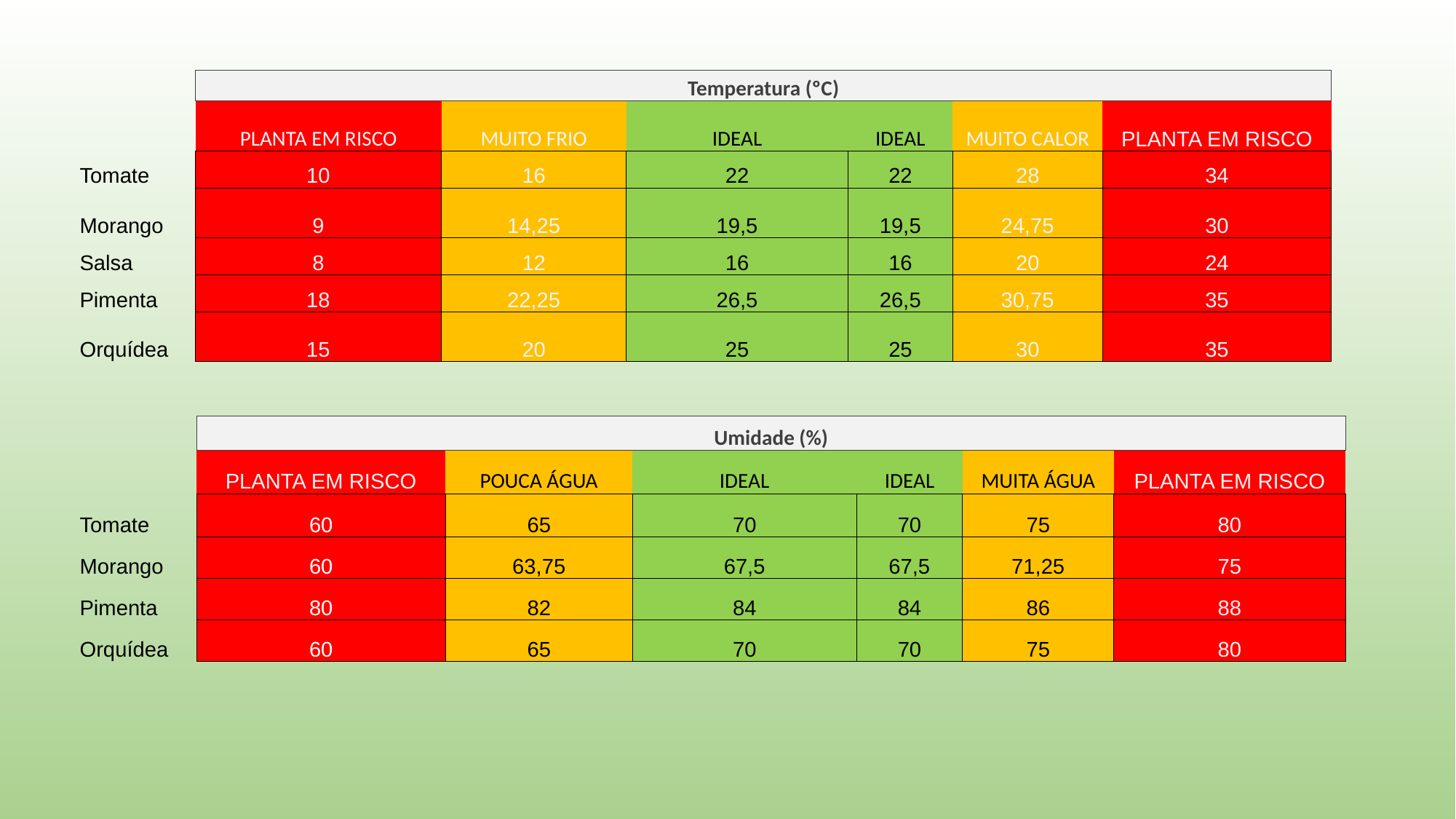

|  | Temperatura (ºC) |  |  |  |  |  |
| --- | --- | --- | --- | --- | --- | --- |
|  | PLANTA EM RISCO | MUITO FRIO | IDEAL | IDEAL | MUITO CALOR | PLANTA EM RISCO |
| Tomate | 10 | 16 | 22 | 22 | 28 | 34 |
| Morango | 9 | 14,25 | 19,5 | 19,5 | 24,75 | 30 |
| Salsa | 8 | 12 | 16 | 16 | 20 | 24 |
| Pimenta | 18 | 22,25 | 26,5 | 26,5 | 30,75 | 35 |
| Orquídea | 15 | 20 | 25 | 25 | 30 | 35 |
|  | Umidade (%) |  |  |  |  |  |
| --- | --- | --- | --- | --- | --- | --- |
|  | PLANTA EM RISCO | POUCA ÁGUA | IDEAL | IDEAL | MUITA ÁGUA | PLANTA EM RISCO |
| Tomate | 60 | 65 | 70 | 70 | 75 | 80 |
| Morango | 60 | 63,75 | 67,5 | 67,5 | 71,25 | 75 |
| Pimenta | 80 | 82 | 84 | 84 | 86 | 88 |
| Orquídea | 60 | 65 | 70 | 70 | 75 | 80 |